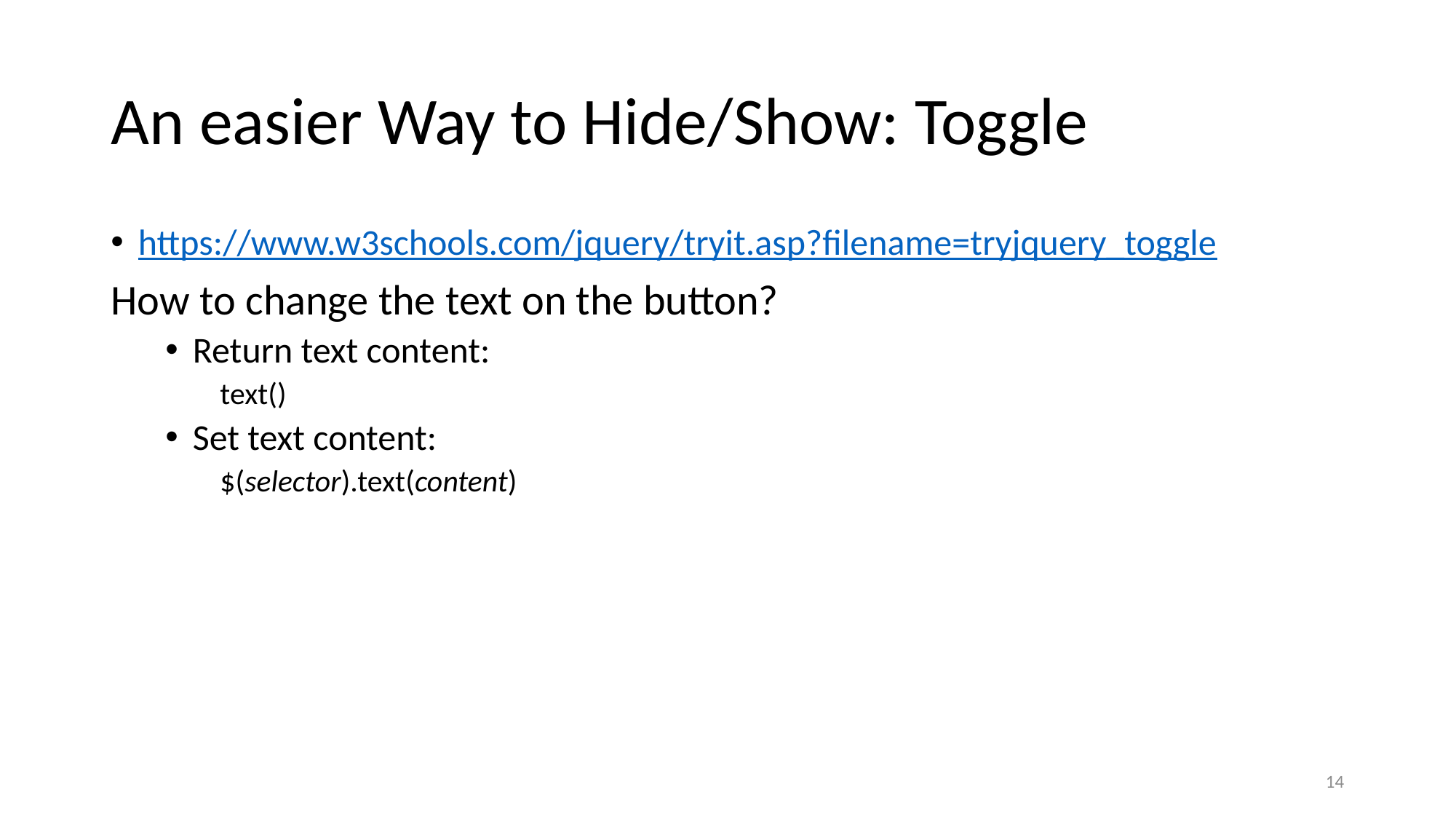

# An easier Way to Hide/Show: Toggle
https://www.w3schools.com/jquery/tryit.asp?filename=tryjquery_toggle
How to change the text on the button?
Return text content:
text()
Set text content:
$(selector).text(content)

14